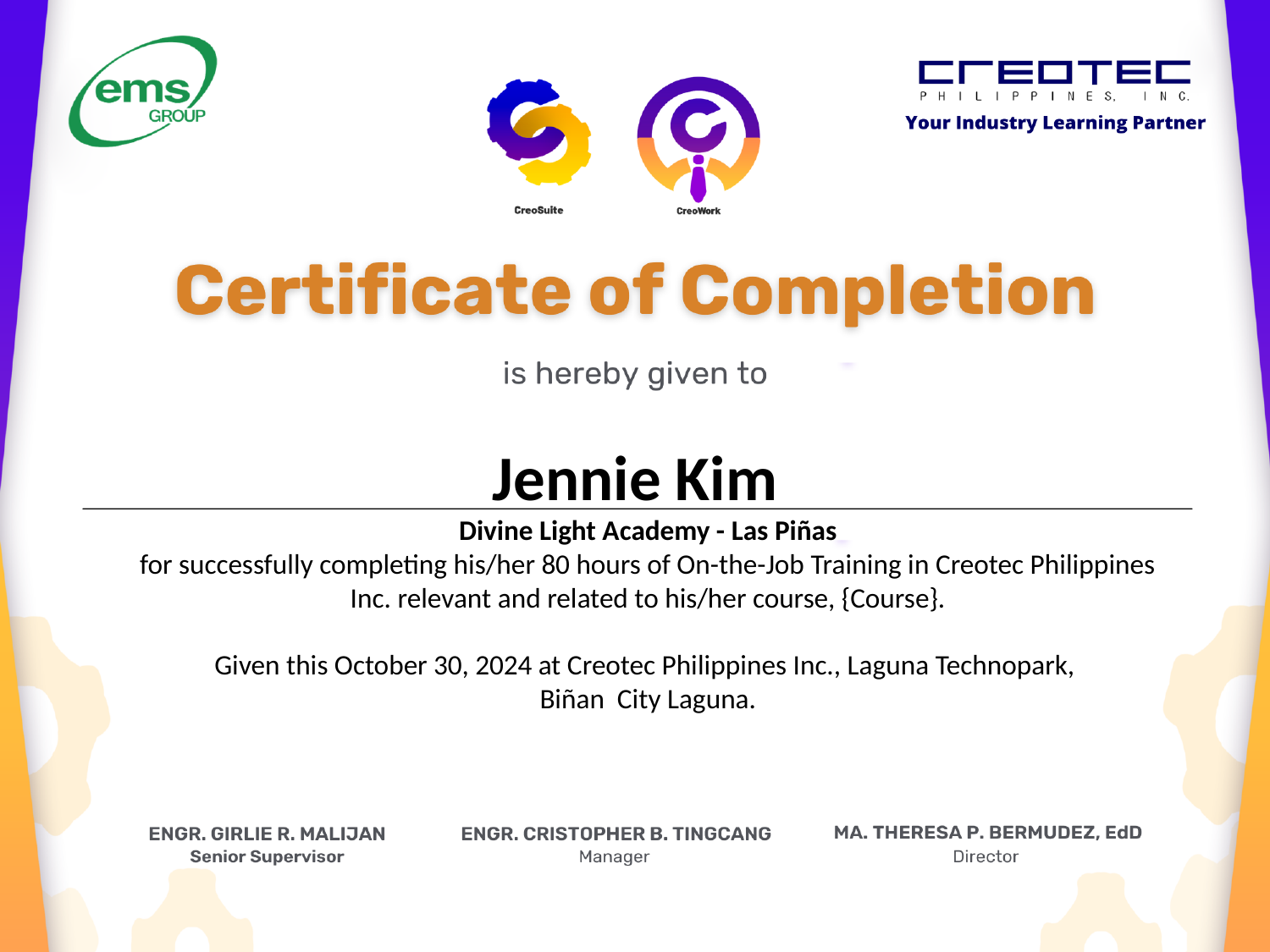

Jennie Kim
Divine Light Academy - Las Piñas
for successfully completing his/her 80 hours of On-the-Job Training in Creotec Philippines Inc. relevant and related to his/her course, {Course}.

Given this October 30, 2024 at Creotec Philippines Inc., Laguna Technopark,
Biñan  City Laguna.